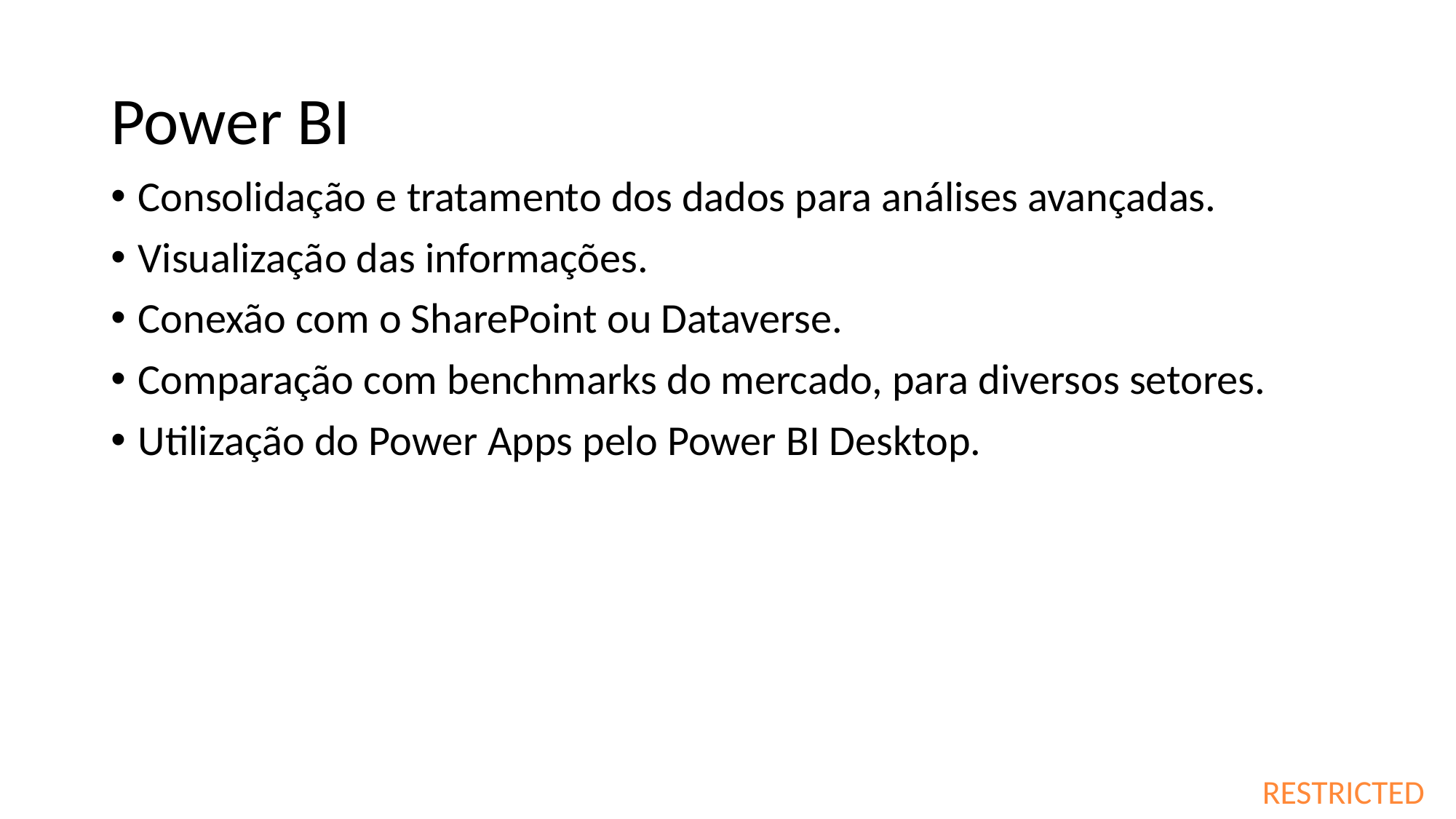

# Power BI
Consolidação e tratamento dos dados para análises avançadas.
Visualização das informações.
Conexão com o SharePoint ou Dataverse.
Comparação com benchmarks do mercado, para diversos setores.
Utilização do Power Apps pelo Power BI Desktop.